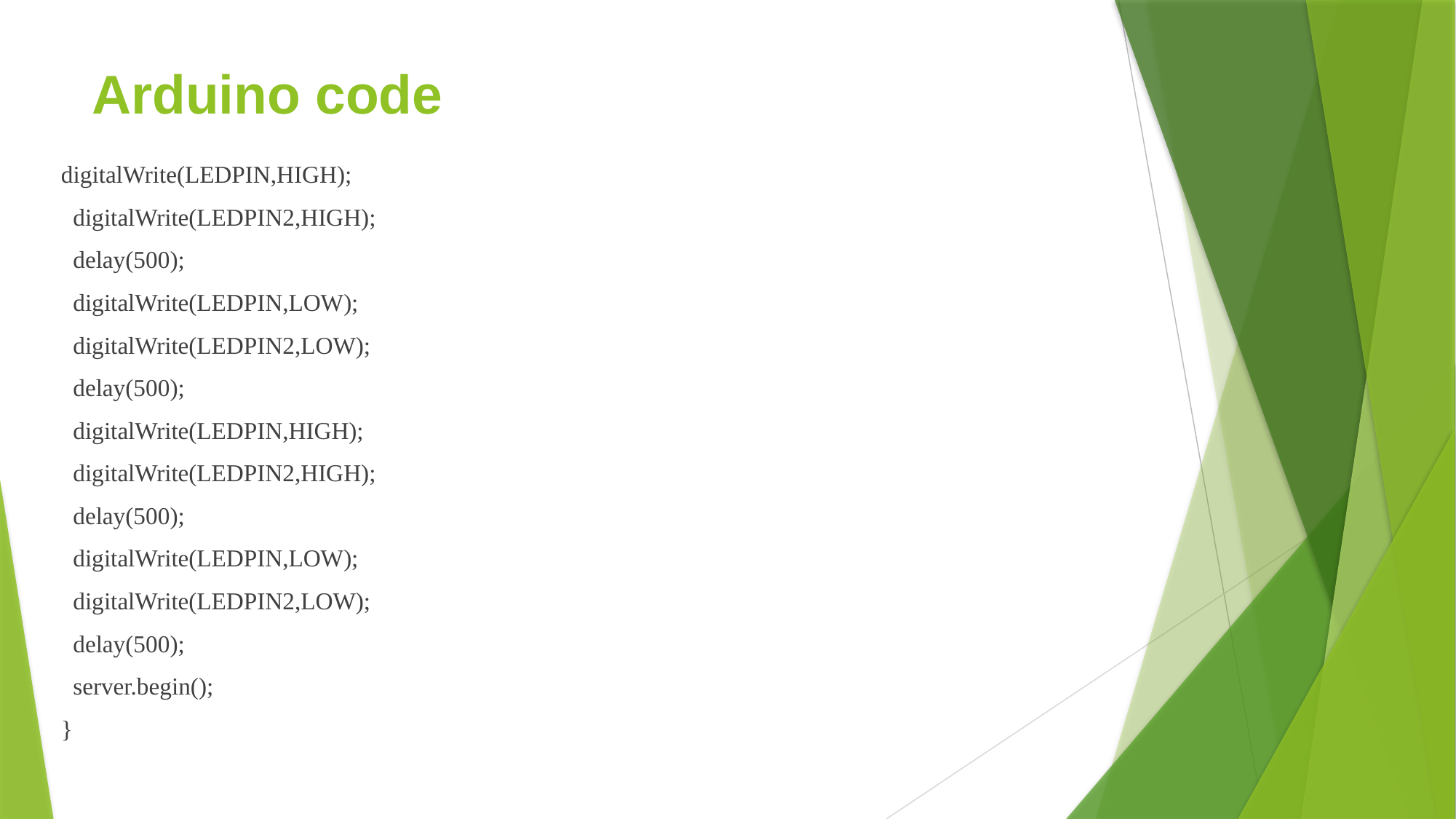

# Arduino code
digitalWrite(LEDPIN,HIGH);
  digitalWrite(LEDPIN2,HIGH);
  delay(500);
  digitalWrite(LEDPIN,LOW);
  digitalWrite(LEDPIN2,LOW);
  delay(500);
  digitalWrite(LEDPIN,HIGH);
  digitalWrite(LEDPIN2,HIGH);
  delay(500);
  digitalWrite(LEDPIN,LOW);
  digitalWrite(LEDPIN2,LOW);
  delay(500);
  server.begin();
}